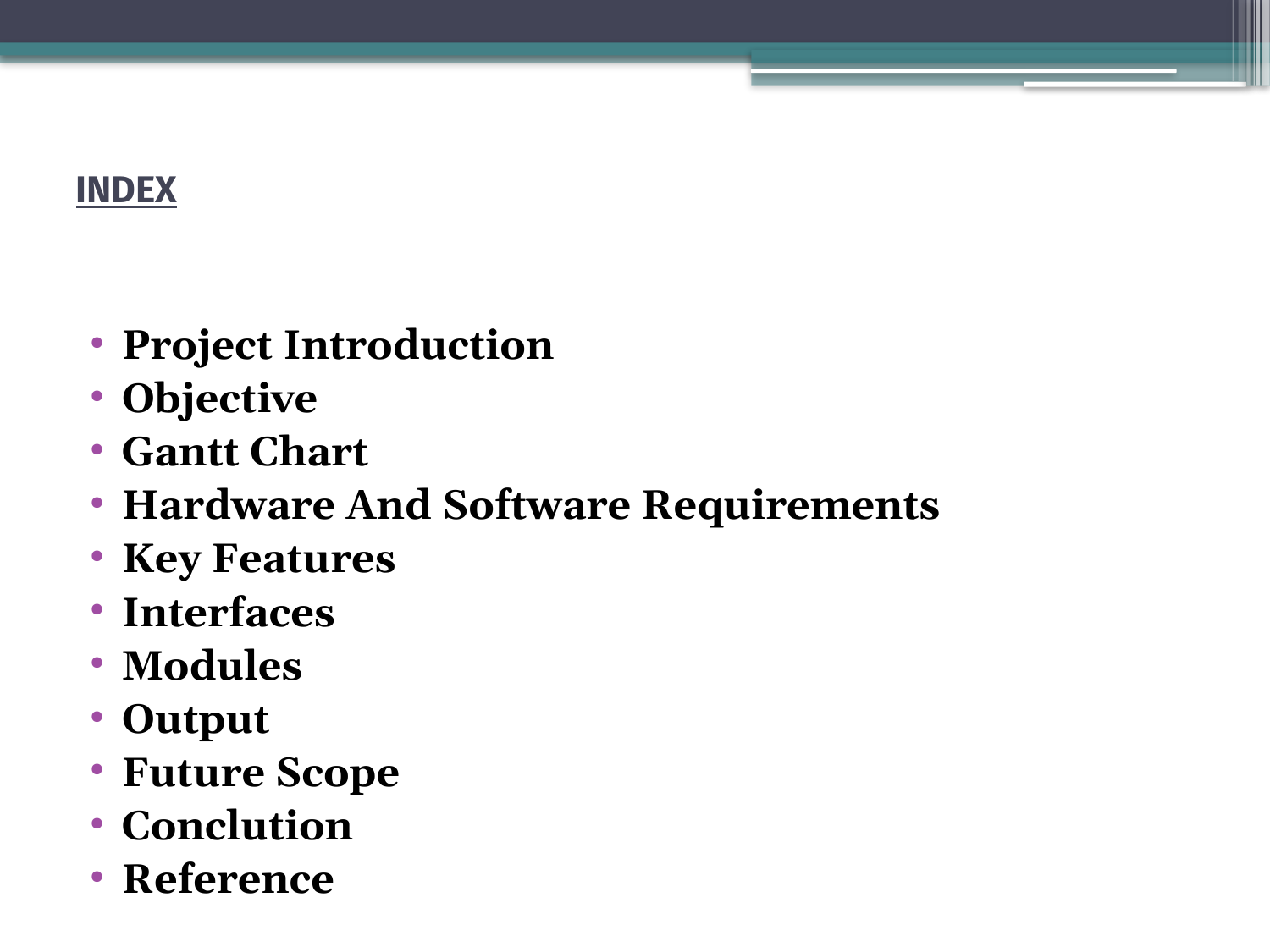

# INDEX
Project Introduction
Objective
Gantt Chart
Hardware And Software Requirements
Key Features
Interfaces
Modules
Output
Future Scope
Conclution
Reference